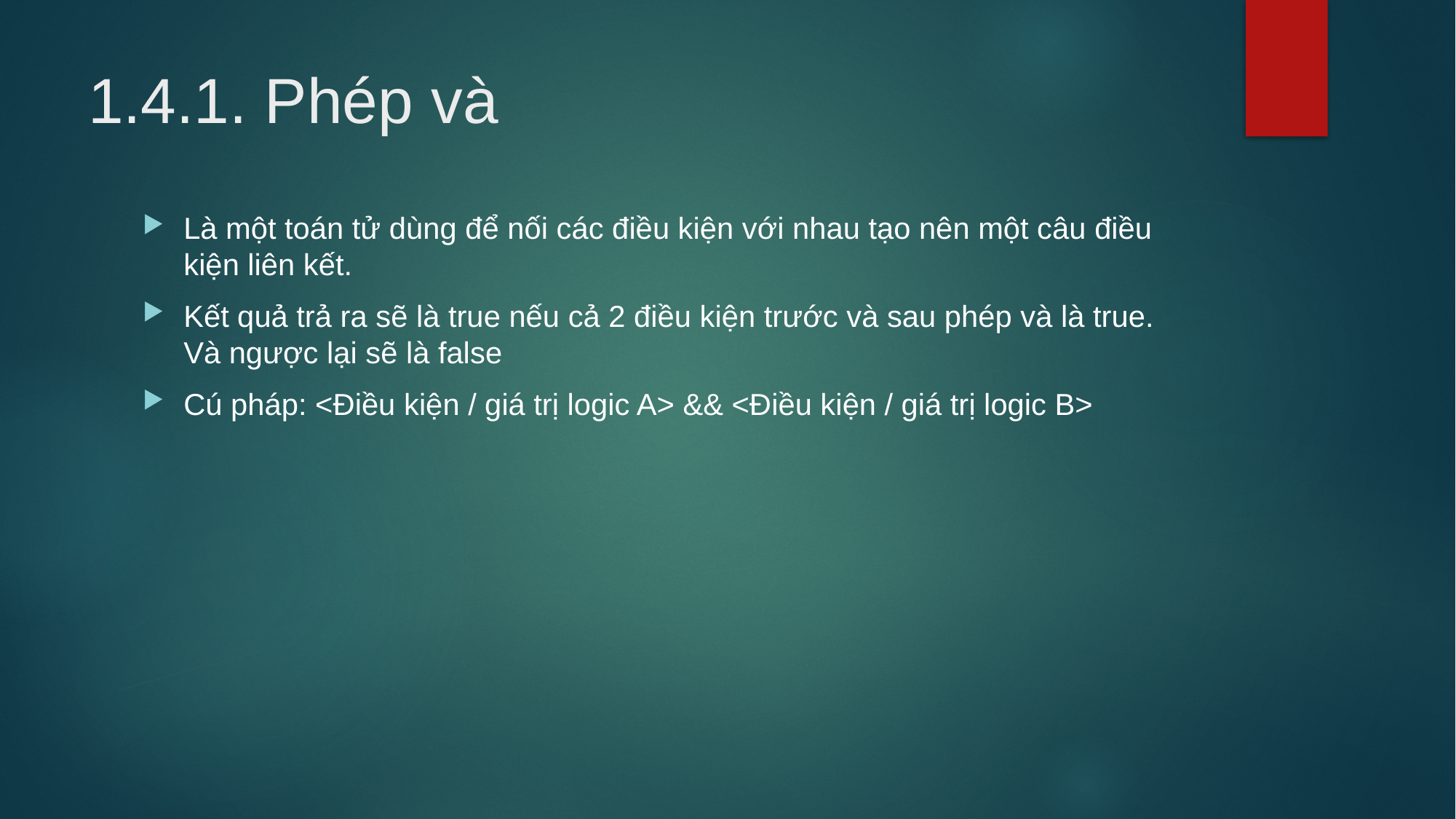

# 1.4.1. Phép và
Là một toán tử dùng để nối các điều kiện với nhau tạo nên một câu điều kiện liên kết.
Kết quả trả ra sẽ là true nếu cả 2 điều kiện trước và sau phép và là true. Và ngược lại sẽ là false
Cú pháp: <Điều kiện / giá trị logic A> && <Điều kiện / giá trị logic B>